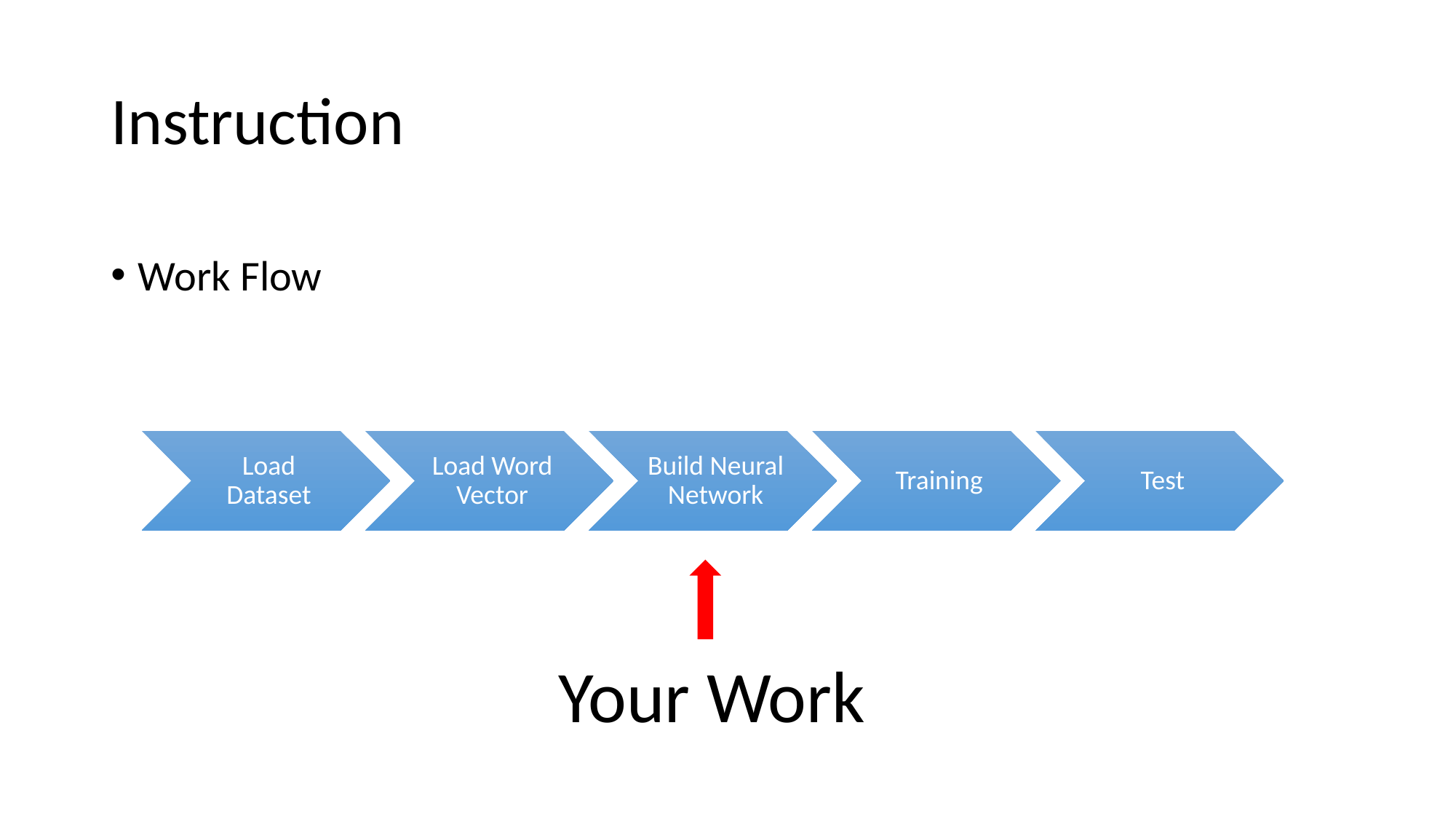

# Instruction
Work Flow
Load Dataset
Load Word Vector
Build Neural Network
Training
Test

Your Work